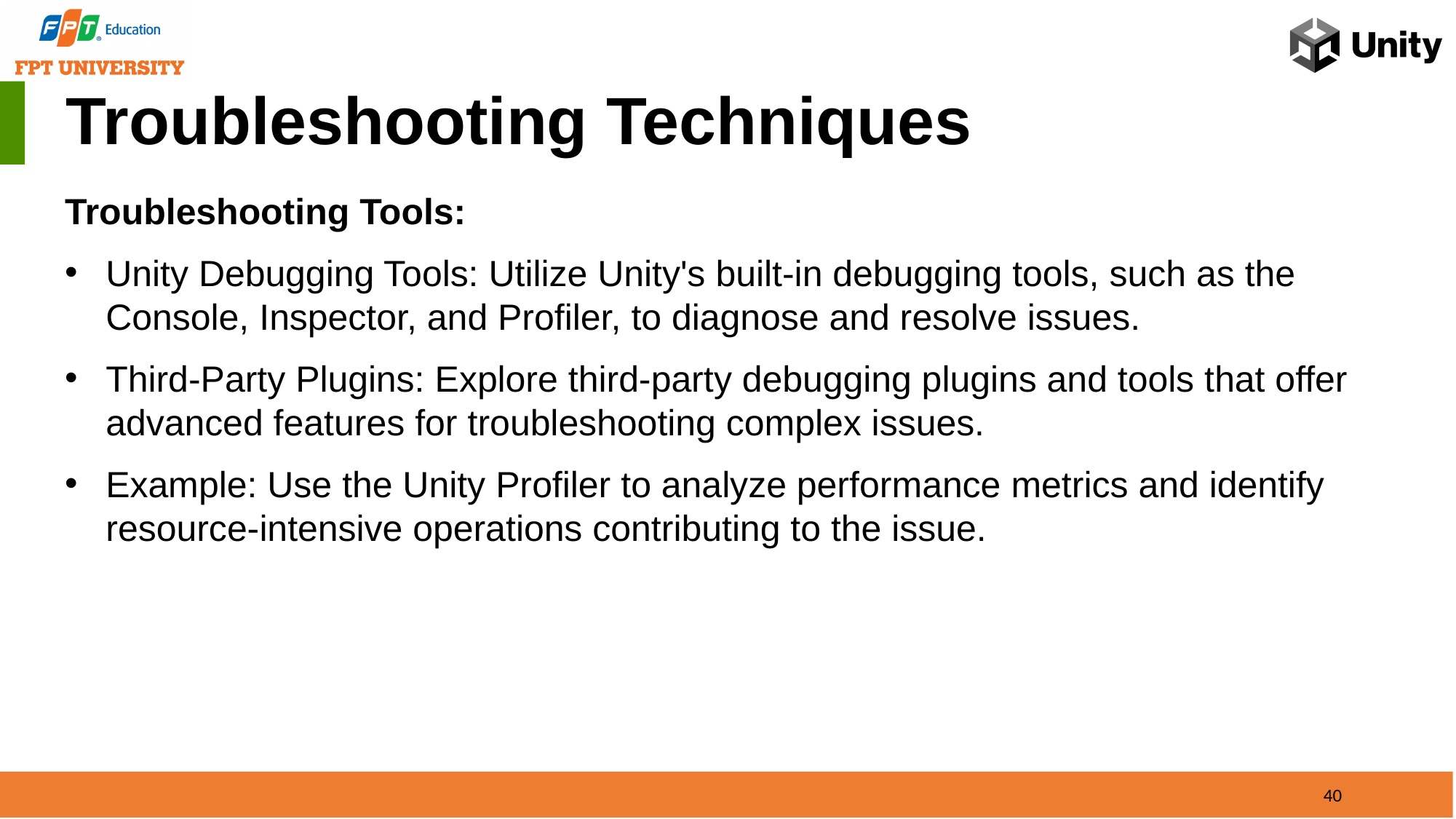

Troubleshooting Techniques
Troubleshooting Tools:
Unity Debugging Tools: Utilize Unity's built-in debugging tools, such as the Console, Inspector, and Profiler, to diagnose and resolve issues.
Third-Party Plugins: Explore third-party debugging plugins and tools that offer advanced features for troubleshooting complex issues.
Example: Use the Unity Profiler to analyze performance metrics and identify resource-intensive operations contributing to the issue.
40